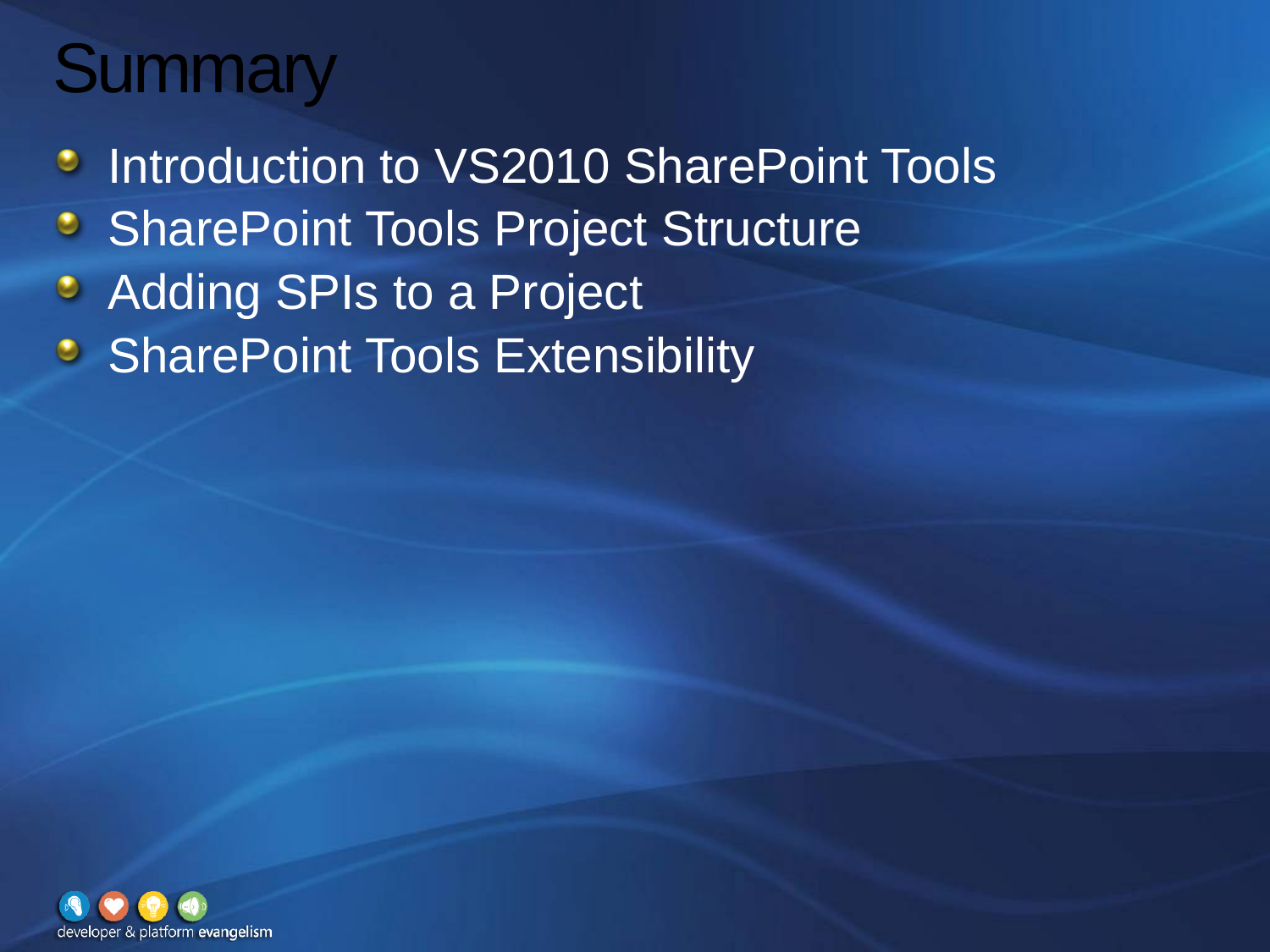

# Summary
Introduction to VS2010 SharePoint Tools
SharePoint Tools Project Structure
Adding SPIs to a Project
SharePoint Tools Extensibility